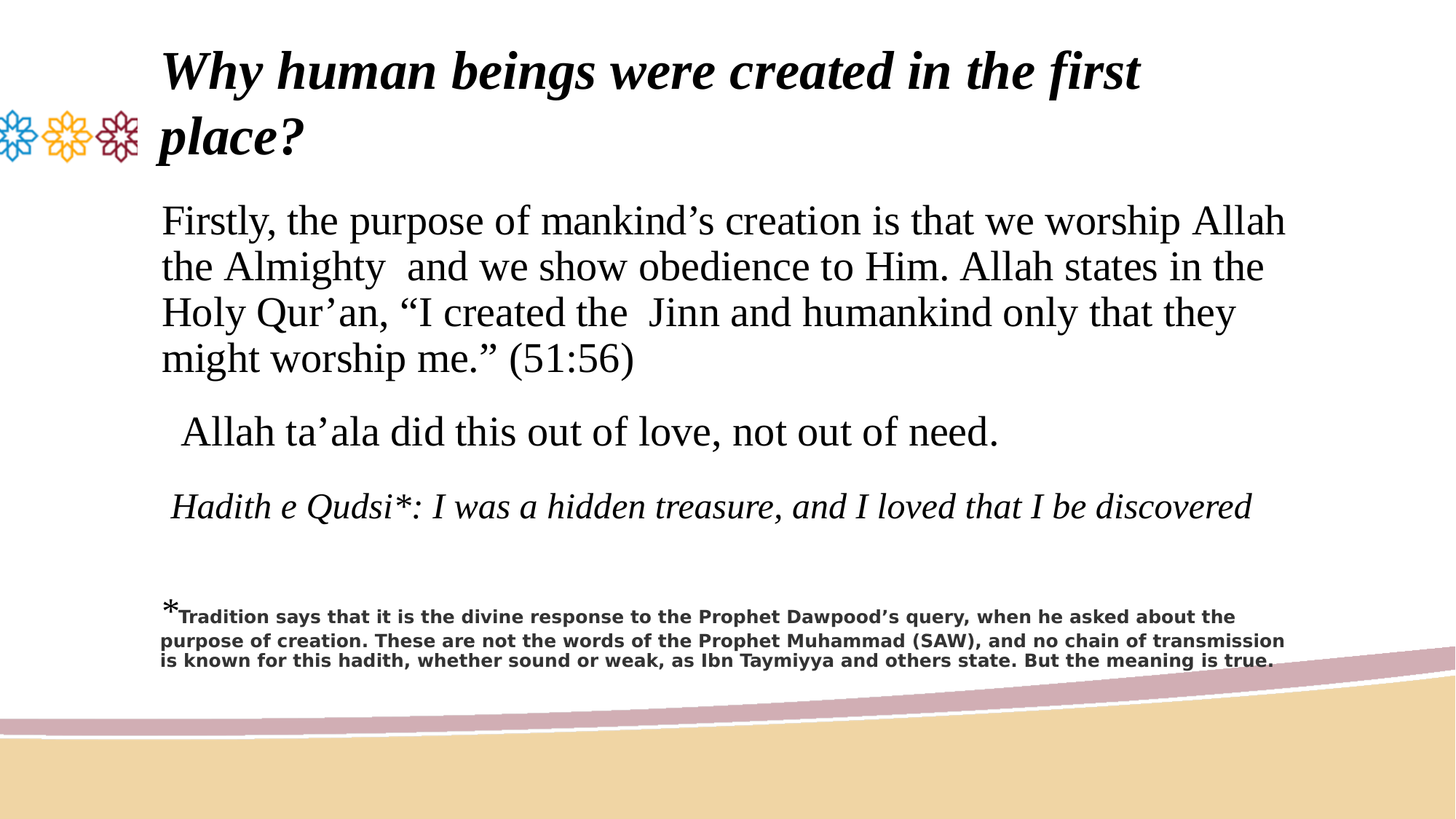

# Why human beings were created in the first place?
Firstly, the purpose of mankind’s creation is that we worship Allah the Almighty  and we show obedience to Him. Allah states in the Holy Qur’an, “I created the  Jinn and humankind only that they might worship me.” (51:56)
  Allah ta’ala did this out of love, not out of need.
 Hadith e Qudsi*: I was a hidden treasure, and I loved that I be discovered

*Tradition says that it is the divine response to the Prophet Dawpood’s query, when he asked about the purpose of creation. These are not the words of the Prophet Muhammad (SAW), and no chain of transmission is known for this hadith, whether sound or weak, as Ibn Taymiyya and others state. But the meaning is true.